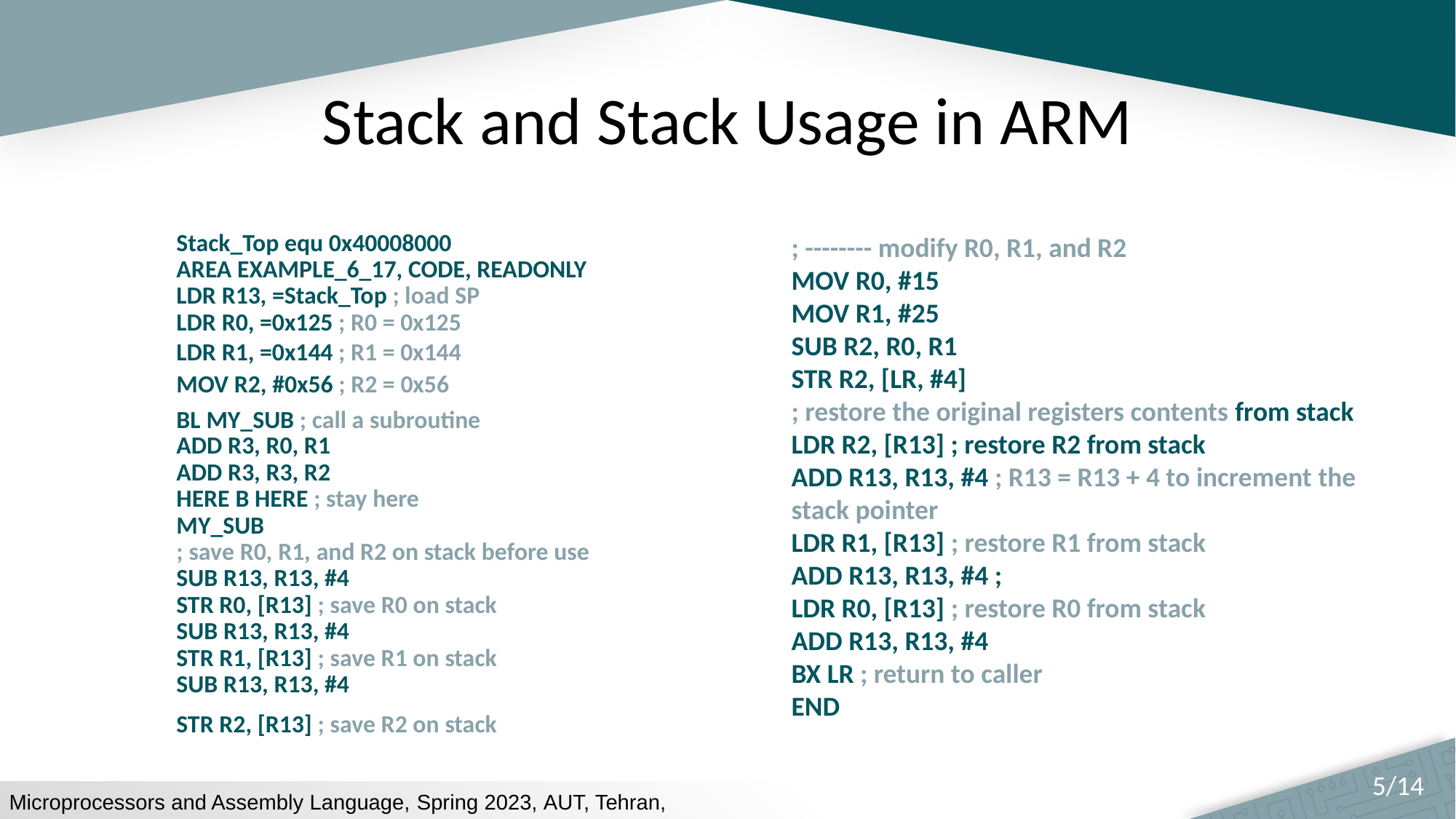

# Stack and Stack Usage in ARM
Stack_Top equ 0x40008000
AREA EXAMPLE_6_17, CODE, READONLY
LDR R13, =Stack_Top ; load SP
LDR R0, =0x125 ; R0 = 0x125
LDR R1, =0x144 ; R1 = 0x144
MOV R2, #0x56 ; R2 = 0x56
BL MY_SUB ; call a subroutine
ADD R3, R0, R1
ADD R3, R3, R2
HERE B HERE ; stay here
MY_SUB
; save R0, R1, and R2 on stack before use
SUB R13, R13, #4
STR R0, [R13] ; save R0 on stack
SUB R13, R13, #4
STR R1, [R13] ; save R1 on stack
SUB R13, R13, #4
STR R2, [R13] ; save R2 on stack
; -------- modify R0, R1, and R2
MOV R0, #15
MOV R1, #25
SUB R2, R0, R1
STR R2, [LR, #4]
; restore the original registers contents from stack
LDR R2, [R13] ; restore R2 from stack
ADD R13, R13, #4 ; R13 = R13 + 4 to increment the stack pointer
LDR R1, [R13] ; restore R1 from stack
ADD R13, R13, #4 ;
LDR R0, [R13] ; restore R0 from stack
ADD R13, R13, #4
BX LR ; return to caller
END

5/14